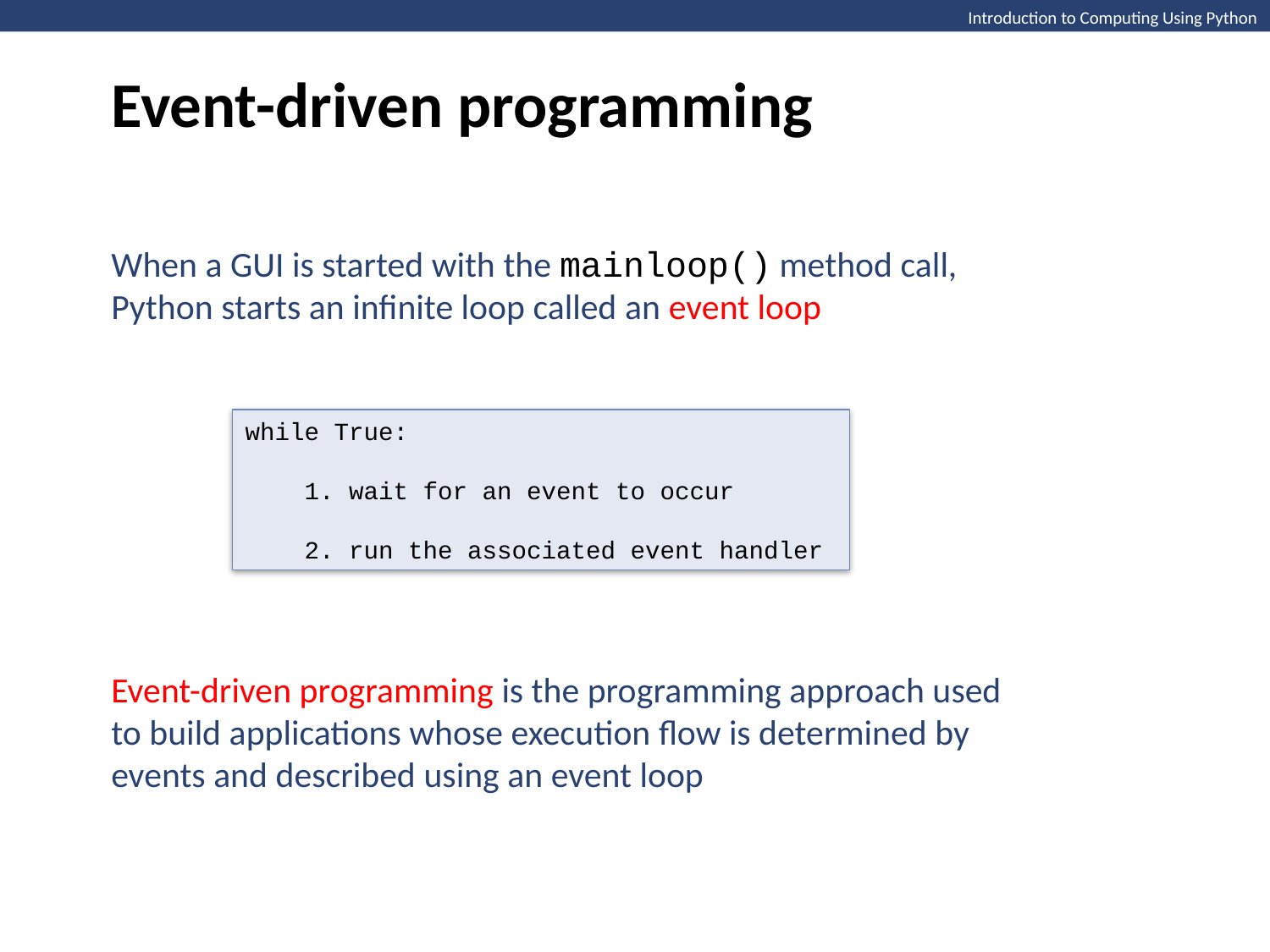

Event-driven programming
Introduction to Computing Using Python
When a GUI is started with the mainloop() method call, Python starts an infinite loop called an event loop
while True:

    1. wait for an event to occur

    2. run the associated event handler
Event-driven programming is the programming approach used to build applications whose execution flow is determined by events and described using an event loop